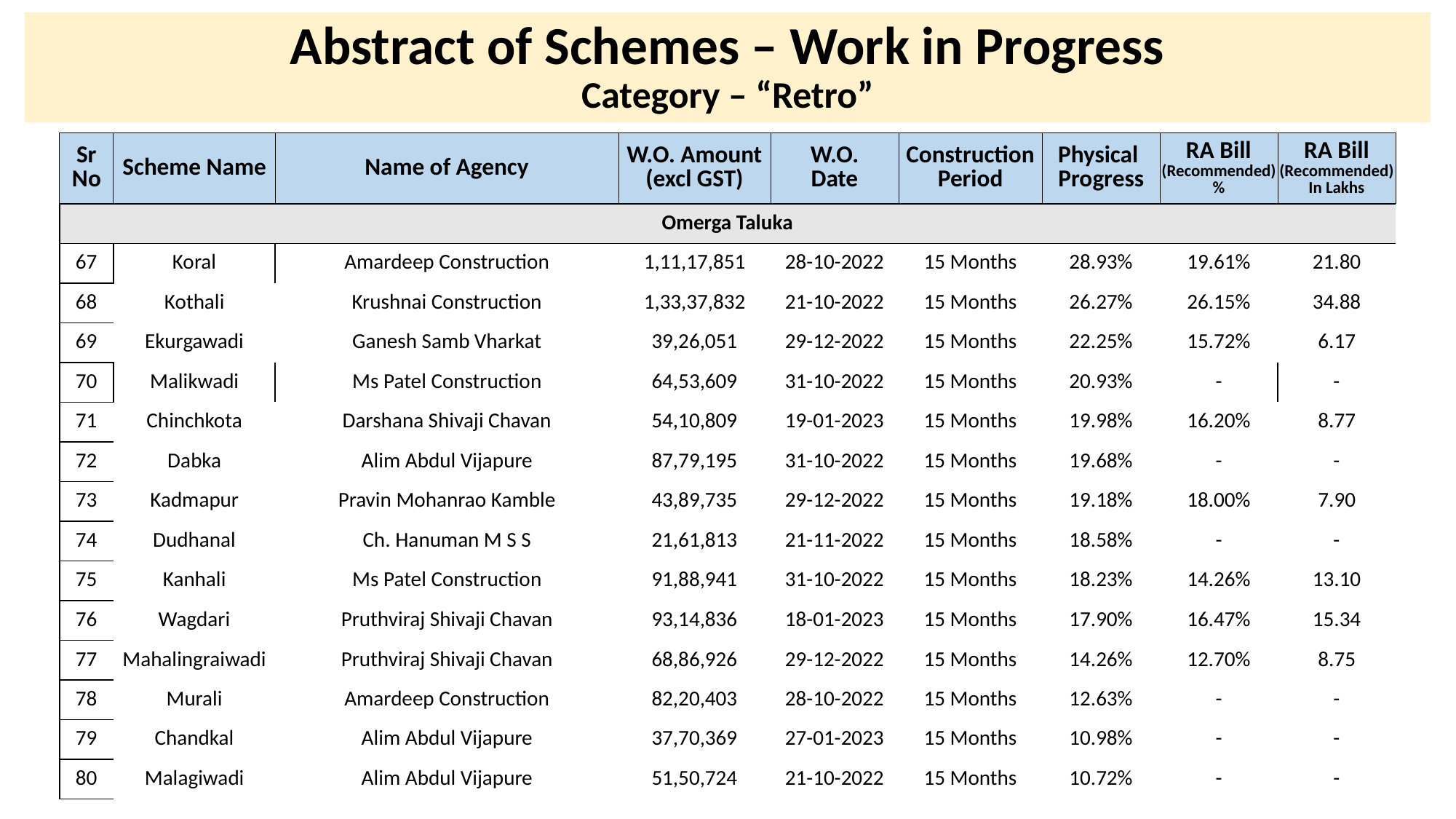

# Abstract of Schemes – Work in Progress Category – “Retro”
| Sr No | Scheme Name | Name of Agency | W.O. Amount (excl GST) | W.O. Date | Construction Period | Physical Progress | RA Bill (Recommended) % | RA Bill (Recommended) In Lakhs |
| --- | --- | --- | --- | --- | --- | --- | --- | --- |
| Omerga Taluka | Omerga Taluka |  |  |  |  |  |  |  |
| --- | --- | --- | --- | --- | --- | --- | --- | --- |
| 67 | Koral | Amardeep Construction | 1,11,17,851 | 28-10-2022 | 15 Months | 28.93% | 19.61% | 21.80 |
| 68 | Kothali | Krushnai Construction | 1,33,37,832 | 21-10-2022 | 15 Months | 26.27% | 26.15% | 34.88 |
| 69 | Ekurgawadi | Ganesh Samb Vharkat | 39,26,051 | 29-12-2022 | 15 Months | 22.25% | 15.72% | 6.17 |
| 70 | Malikwadi | Ms Patel Construction | 64,53,609 | 31-10-2022 | 15 Months | 20.93% | - | - |
| 71 | Chinchkota | Darshana Shivaji Chavan | 54,10,809 | 19-01-2023 | 15 Months | 19.98% | 16.20% | 8.77 |
| 72 | Dabka | Alim Abdul Vijapure | 87,79,195 | 31-10-2022 | 15 Months | 19.68% | - | - |
| 73 | Kadmapur | Pravin Mohanrao Kamble | 43,89,735 | 29-12-2022 | 15 Months | 19.18% | 18.00% | 7.90 |
| 74 | Dudhanal | Ch. Hanuman M S S | 21,61,813 | 21-11-2022 | 15 Months | 18.58% | - | - |
| 75 | Kanhali | Ms Patel Construction | 91,88,941 | 31-10-2022 | 15 Months | 18.23% | 14.26% | 13.10 |
| 76 | Wagdari | Pruthviraj Shivaji Chavan | 93,14,836 | 18-01-2023 | 15 Months | 17.90% | 16.47% | 15.34 |
| 77 | Mahalingraiwadi | Pruthviraj Shivaji Chavan | 68,86,926 | 29-12-2022 | 15 Months | 14.26% | 12.70% | 8.75 |
| 78 | Murali | Amardeep Construction | 82,20,403 | 28-10-2022 | 15 Months | 12.63% | - | - |
| 79 | Chandkal | Alim Abdul Vijapure | 37,70,369 | 27-01-2023 | 15 Months | 10.98% | - | - |
| 80 | Malagiwadi | Alim Abdul Vijapure | 51,50,724 | 21-10-2022 | 15 Months | 10.72% | - | - |